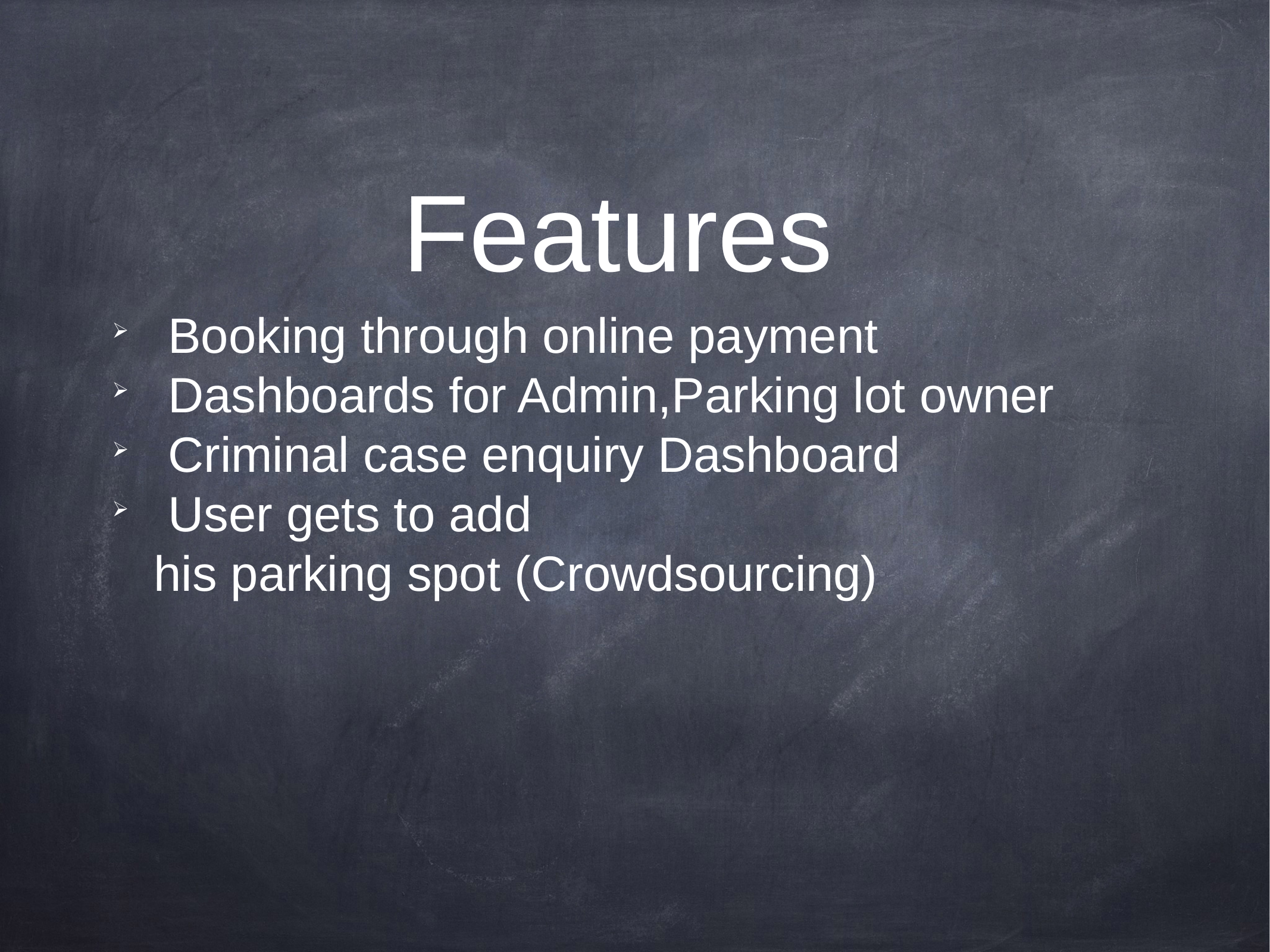

# Features
Booking through online payment
Dashboards for Admin,Parking lot owner
Criminal case enquiry Dashboard
User gets to add
   his parking spot (Crowdsourcing)